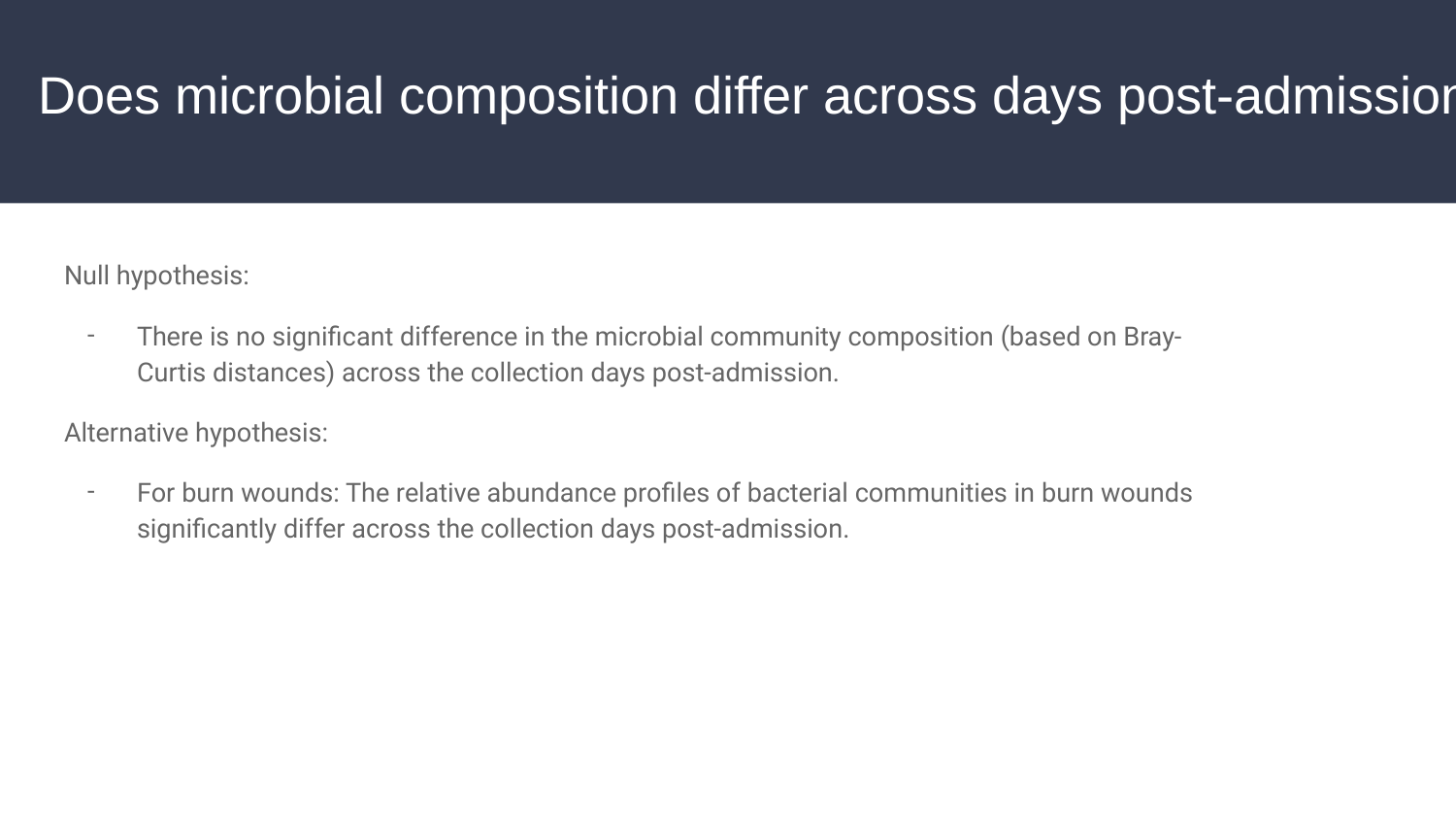

# Does microbial composition differ across days post-admission?
Null hypothesis:
There is no significant difference in the microbial community composition (based on Bray-Curtis distances) across the collection days post-admission.
Alternative hypothesis:
For burn wounds: The relative abundance profiles of bacterial communities in burn wounds significantly differ across the collection days post-admission.